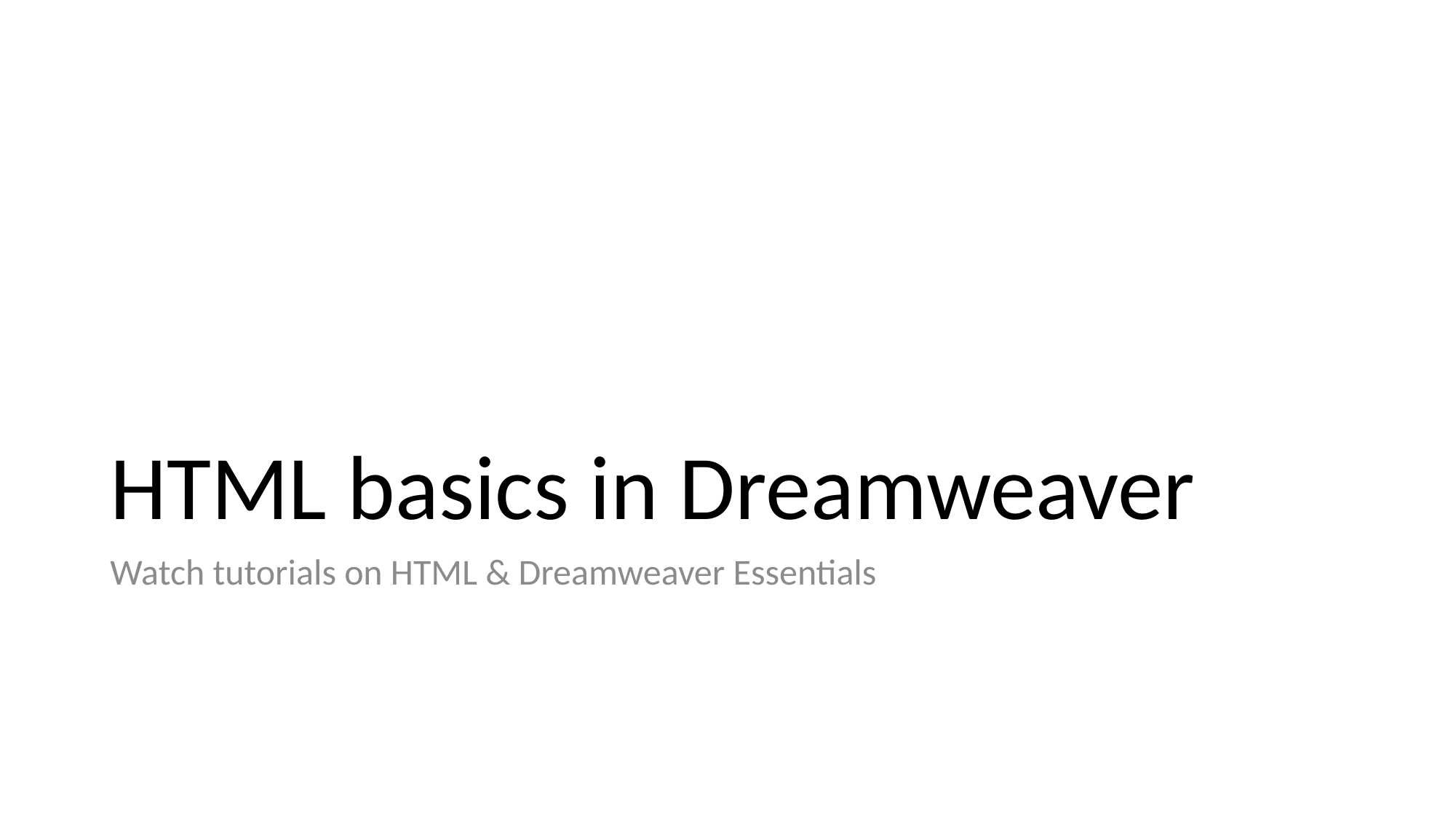

# HTML basics in Dreamweaver
Watch tutorials on HTML & Dreamweaver Essentials